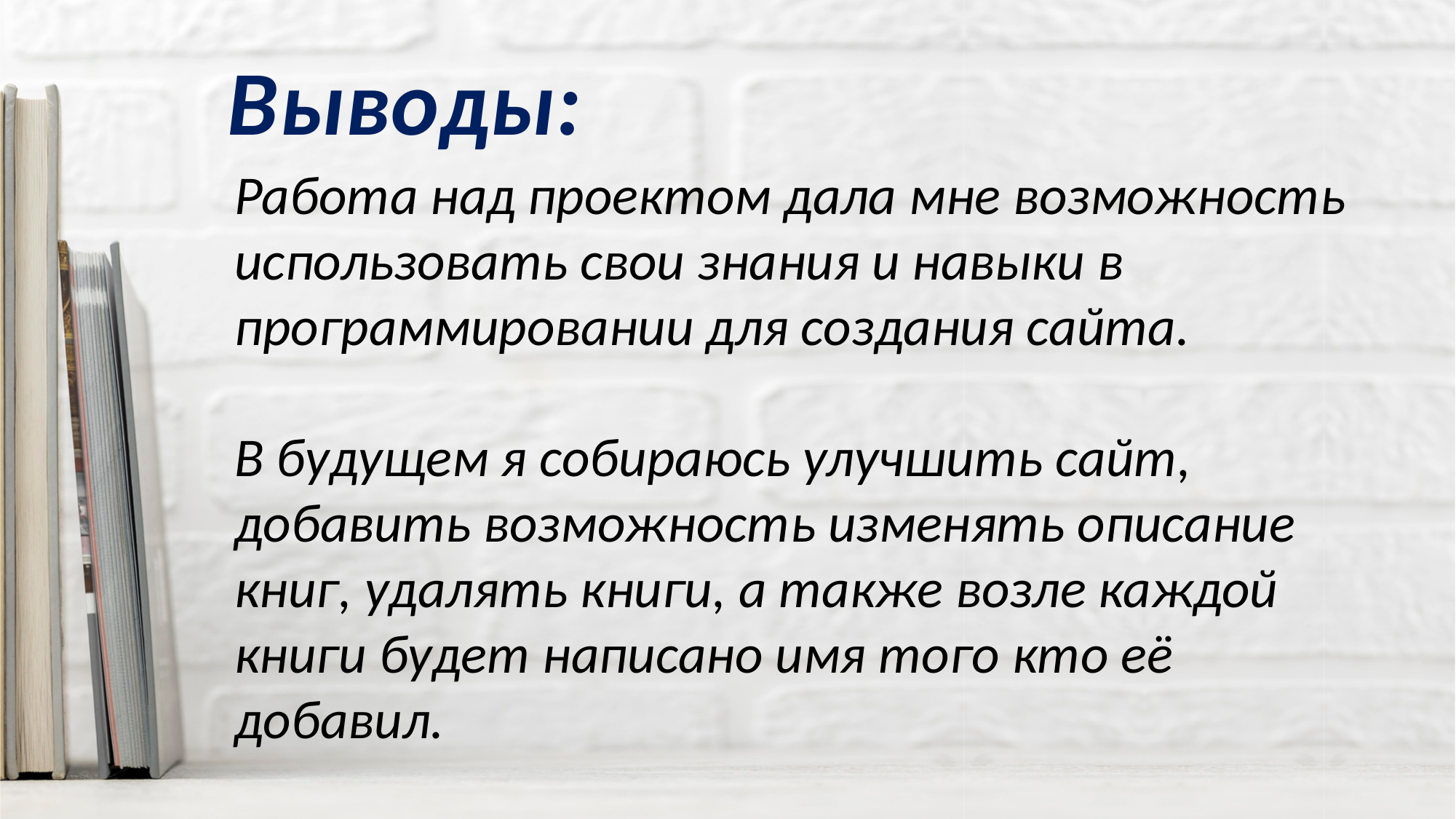

Выводы:
Работа над проектом дала мне возможность использовать свои знания и навыки в программировании для создания сайта.

В будущем я собираюсь улучшить сайт, добавить возможность изменять описание книг, удалять книги, а также возле каждой книги будет написано имя того кто её добавил.